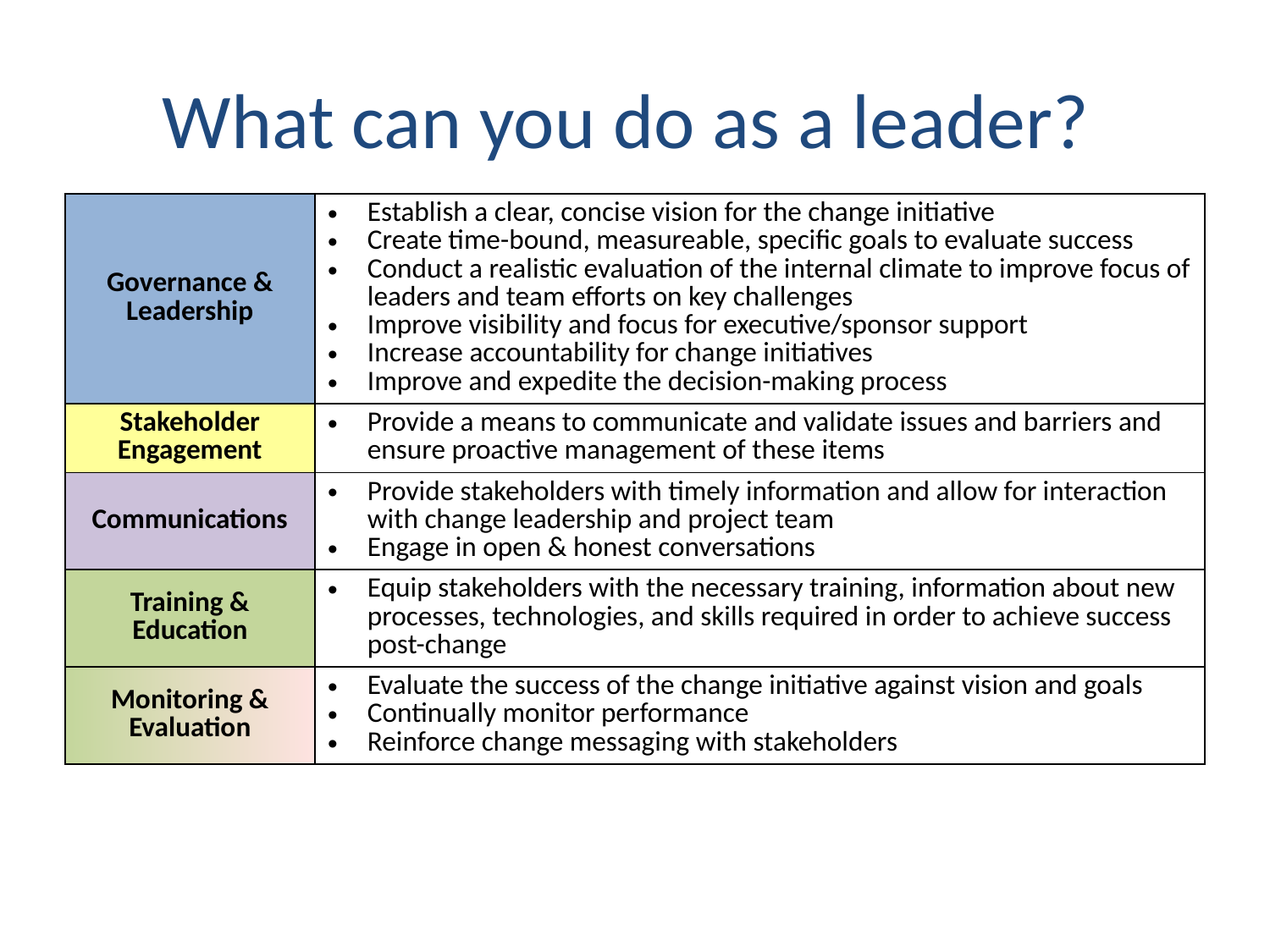

# What can you do as a leader?
| Governance & Leadership | Establish a clear, concise vision for the change initiative Create time-bound, measureable, specific goals to evaluate success Conduct a realistic evaluation of the internal climate to improve focus of leaders and team efforts on key challenges Improve visibility and focus for executive/sponsor support Increase accountability for change initiatives Improve and expedite the decision-making process |
| --- | --- |
| Stakeholder Engagement | Provide a means to communicate and validate issues and barriers and ensure proactive management of these items |
| Communications | Provide stakeholders with timely information and allow for interaction with change leadership and project team Engage in open & honest conversations |
| Training & Education | Equip stakeholders with the necessary training, information about new processes, technologies, and skills required in order to achieve success post-change |
| Monitoring & Evaluation | Evaluate the success of the change initiative against vision and goals Continually monitor performance Reinforce change messaging with stakeholders |